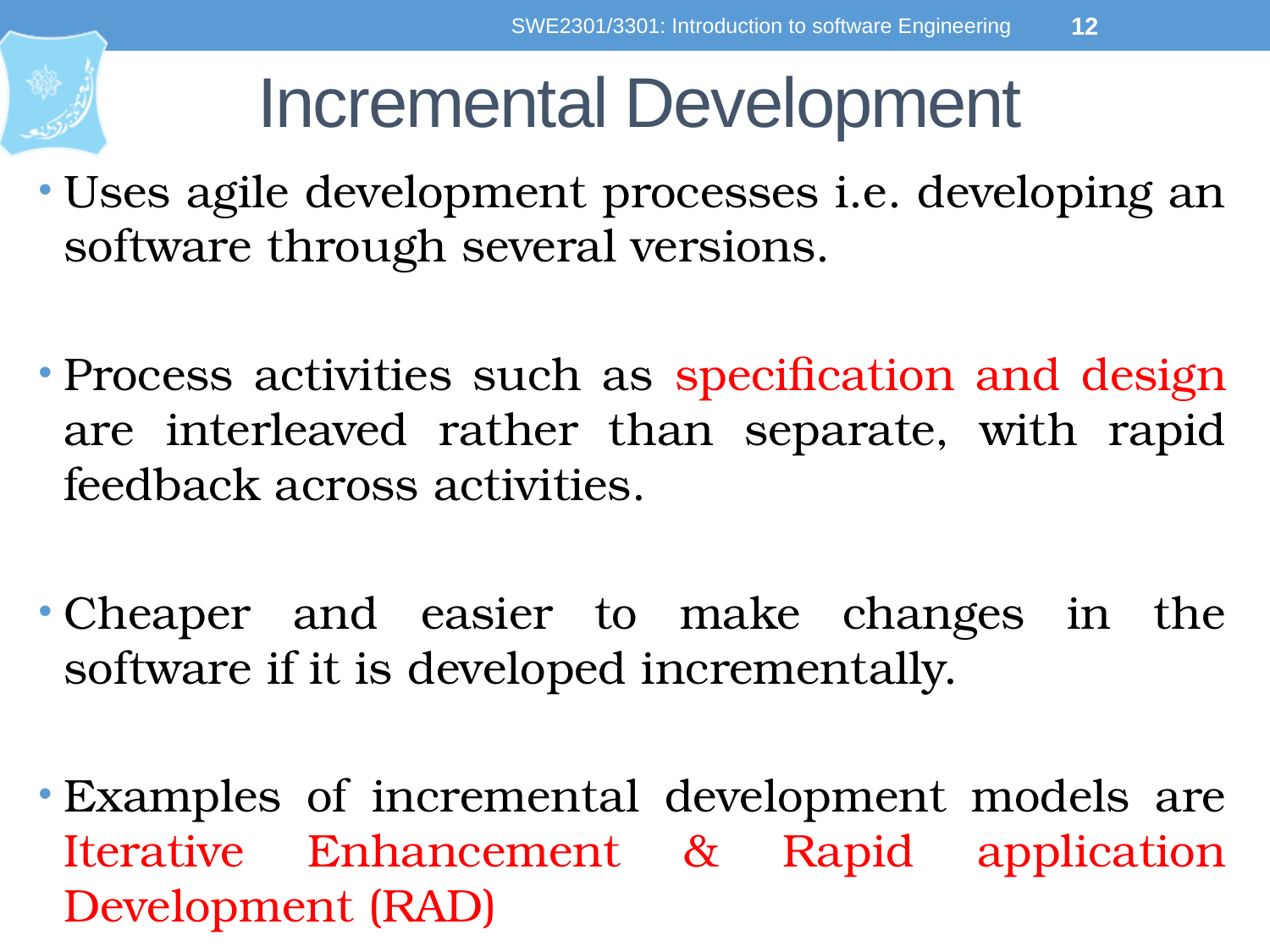

SWE2301/3301: Introduction to software Engineering
12
# Incremental Development
Uses agile development processes i.e. developing an software through several versions.

Process activities such as specification and design are interleaved rather than separate, with rapid feedback across activities.

Cheaper and easier to make changes in the software if it is developed incrementally.

Examples of incremental development models are Iterative Enhancement & Rapid application Development (RAD)